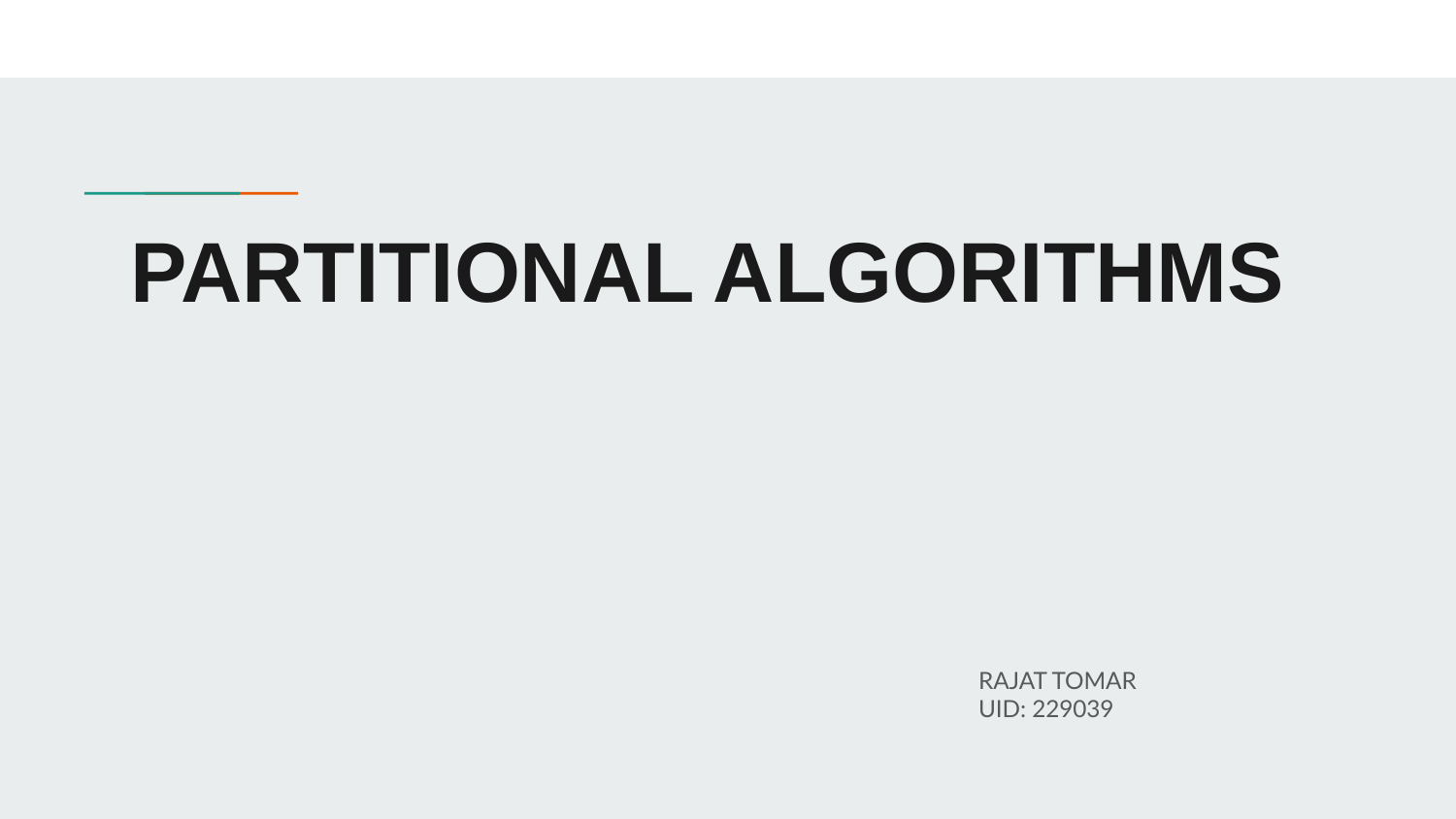

# PARTITIONAL ALGORITHMS
RAJAT TOMAR
UID: 229039